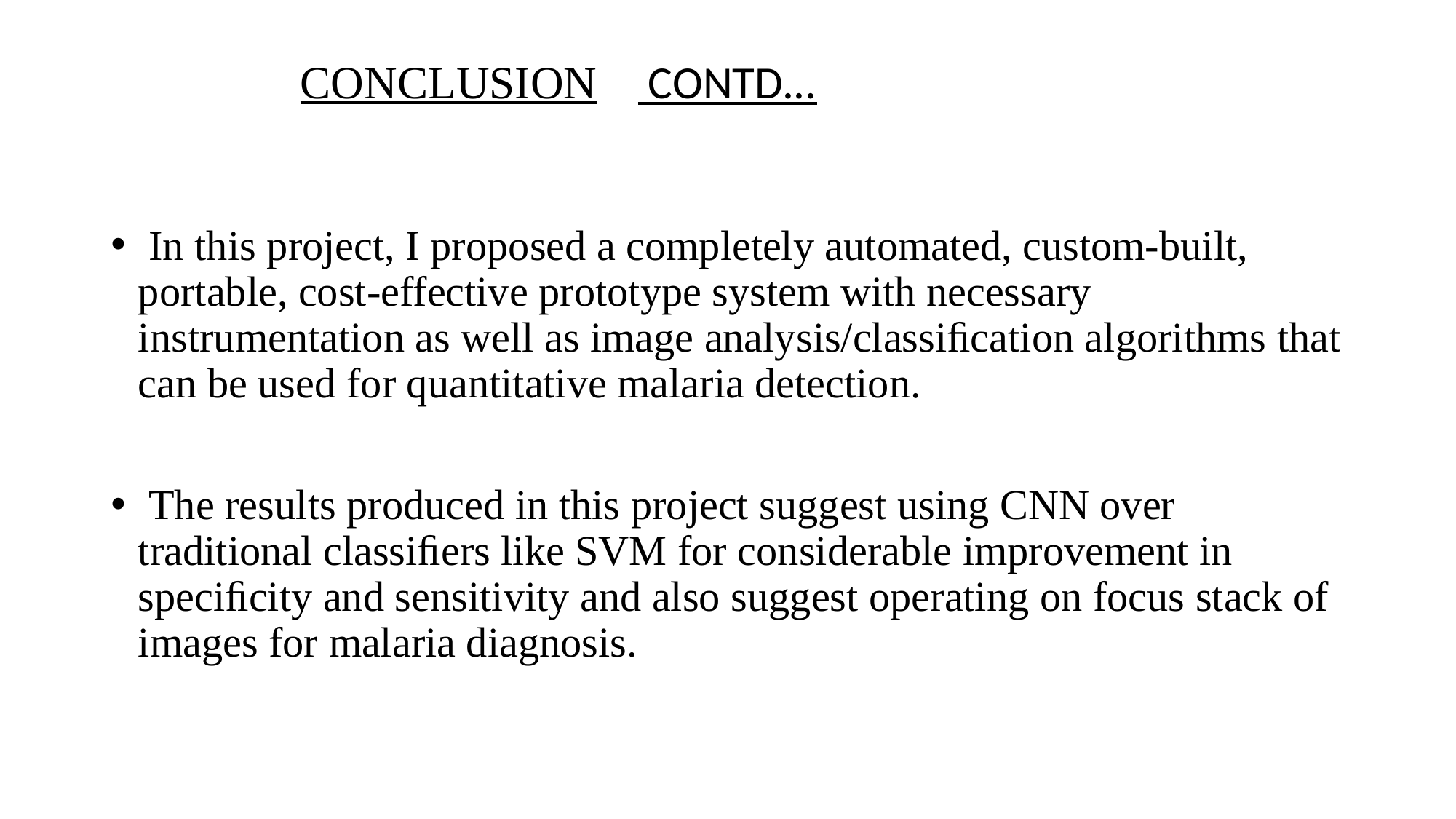

# CONCLUSION	 CONTD...
 In this project, I proposed a completely automated, custom-built, portable, cost-effective prototype system with necessary instrumentation as well as image analysis/classiﬁcation algorithms that can be used for quantitative malaria detection.

 The results produced in this project suggest using CNN over traditional classiﬁers like SVM for considerable improvement in speciﬁcity and sensitivity and also suggest operating on focus stack of images for malaria diagnosis.